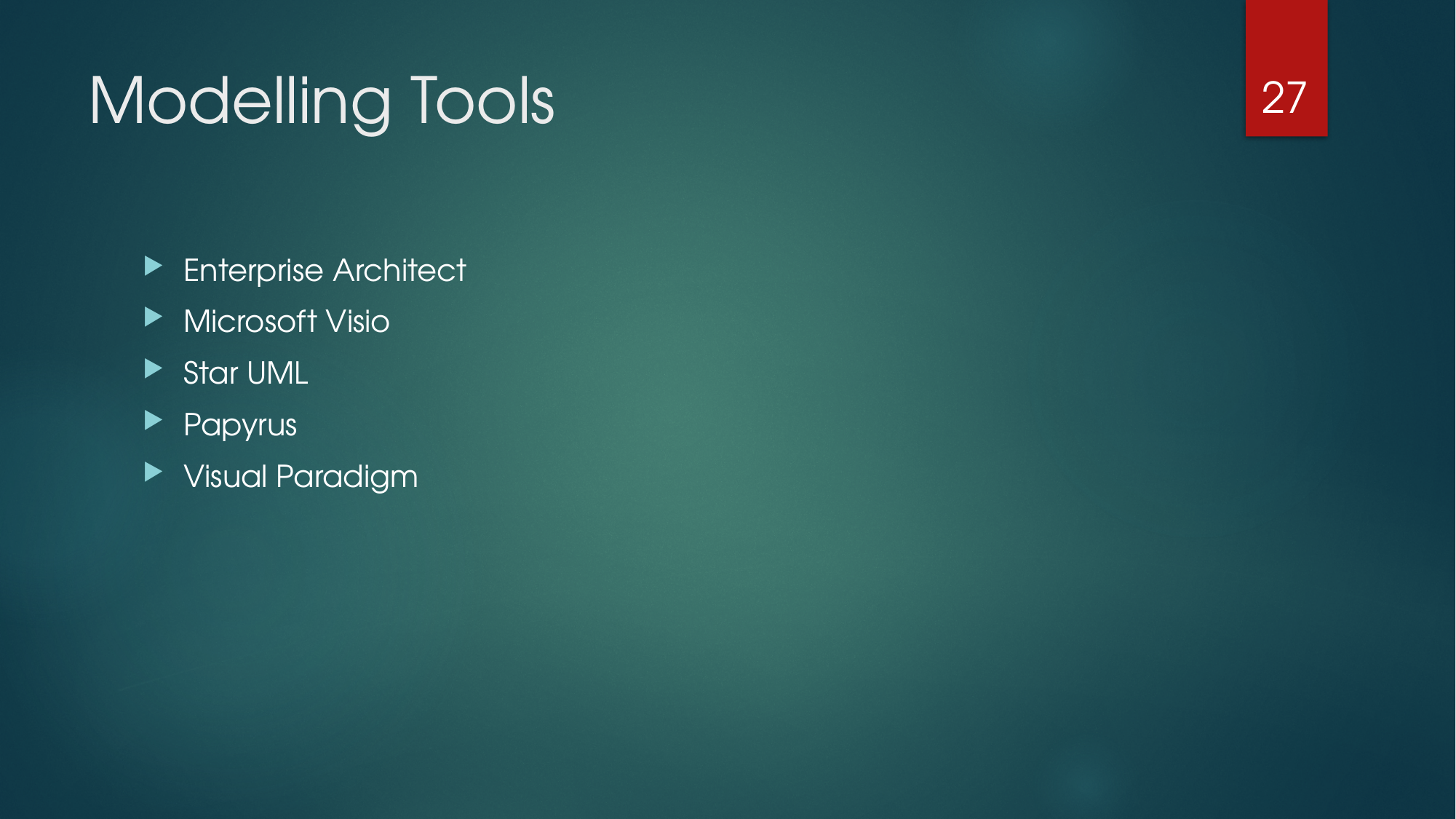

27
# Modelling Tools
Enterprise Architect
Microsoft Visio
Star UML
Papyrus
Visual Paradigm